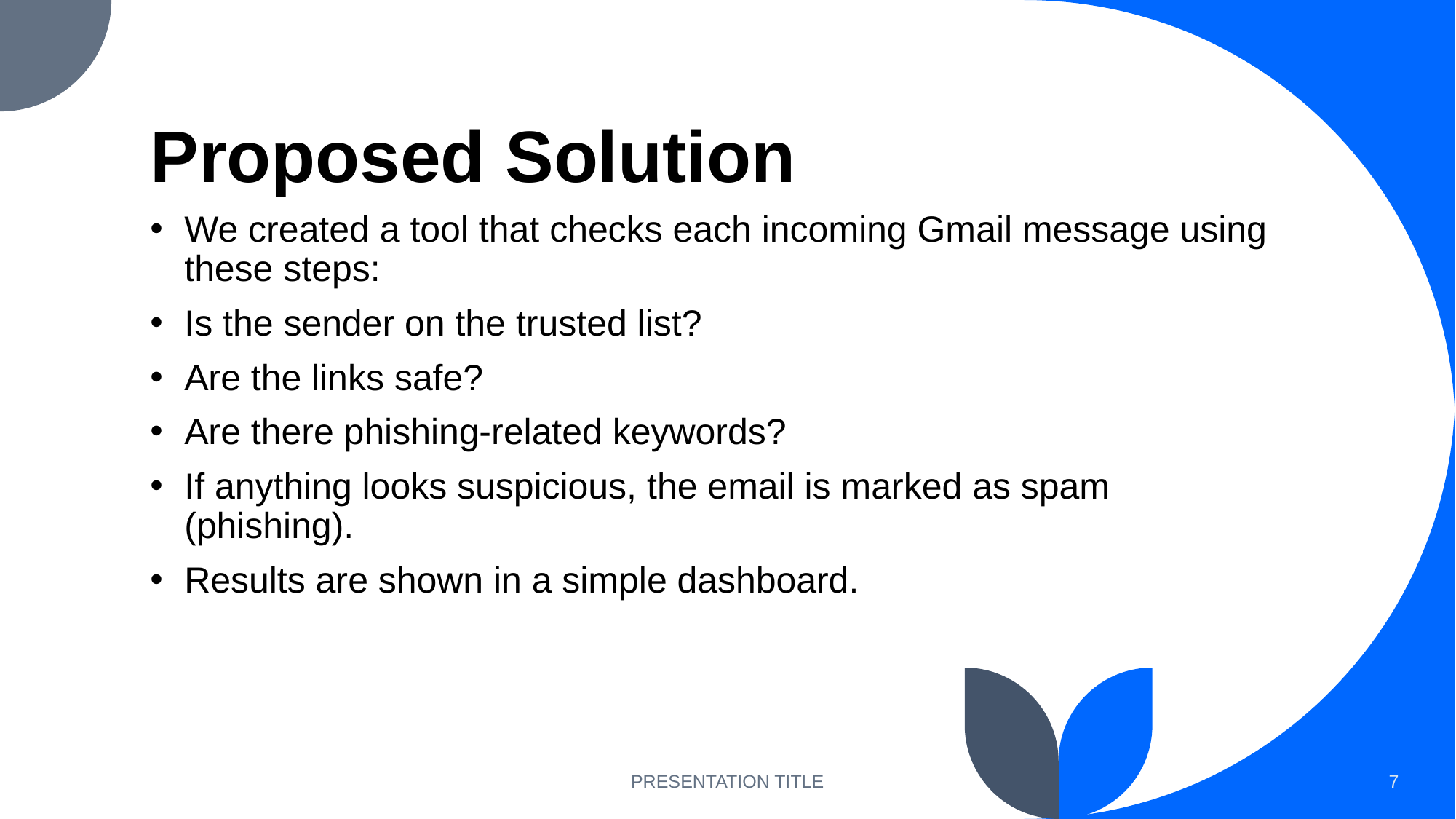

# Proposed Solution
We created a tool that checks each incoming Gmail message using these steps:
Is the sender on the trusted list?
Are the links safe?
Are there phishing-related keywords?
If anything looks suspicious, the email is marked as spam (phishing).
Results are shown in a simple dashboard.

PRESENTATION TITLE
7